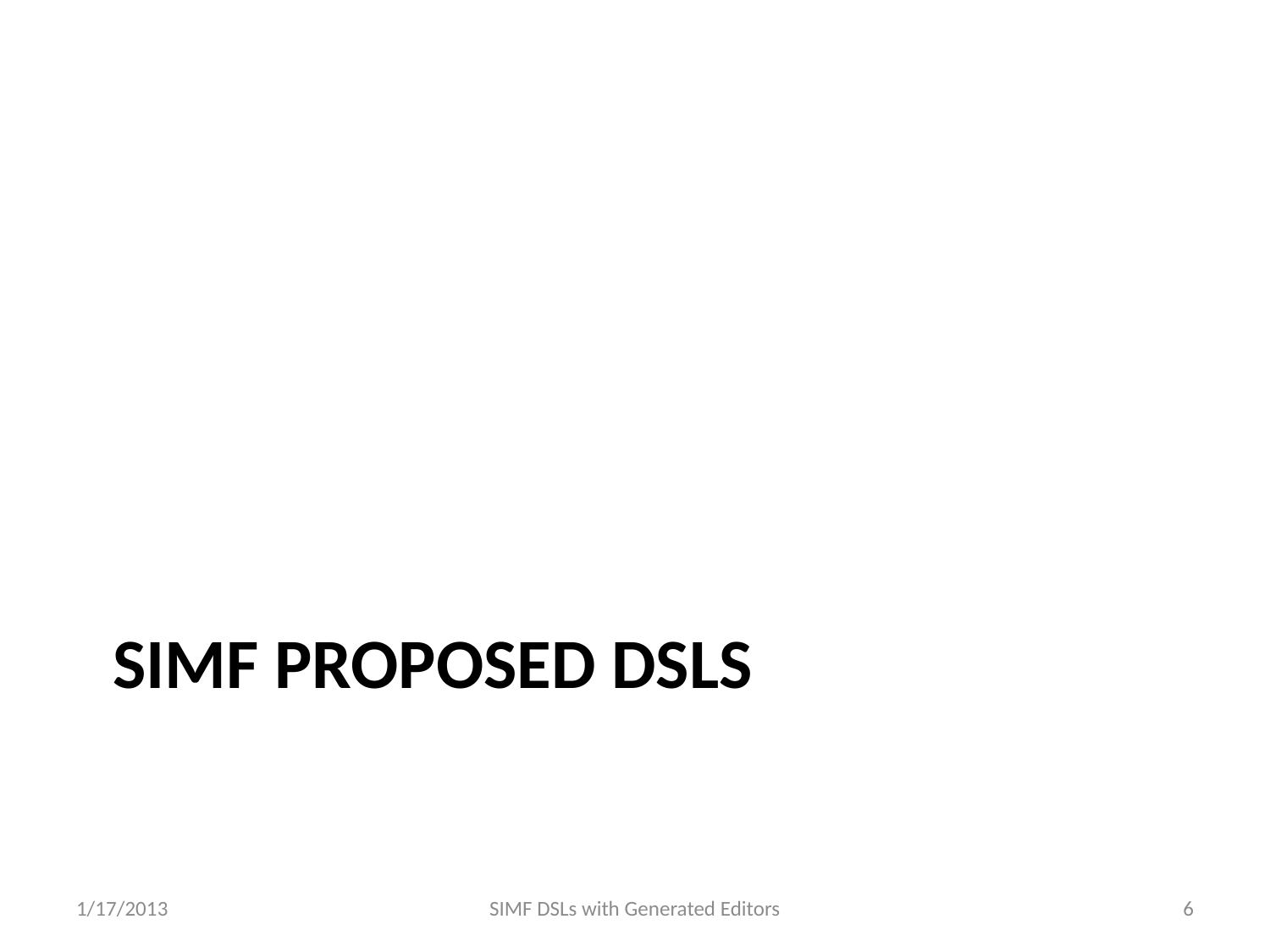

# SIMF Proposed DSLs
1/17/2013
SIMF DSLs with Generated Editors
6